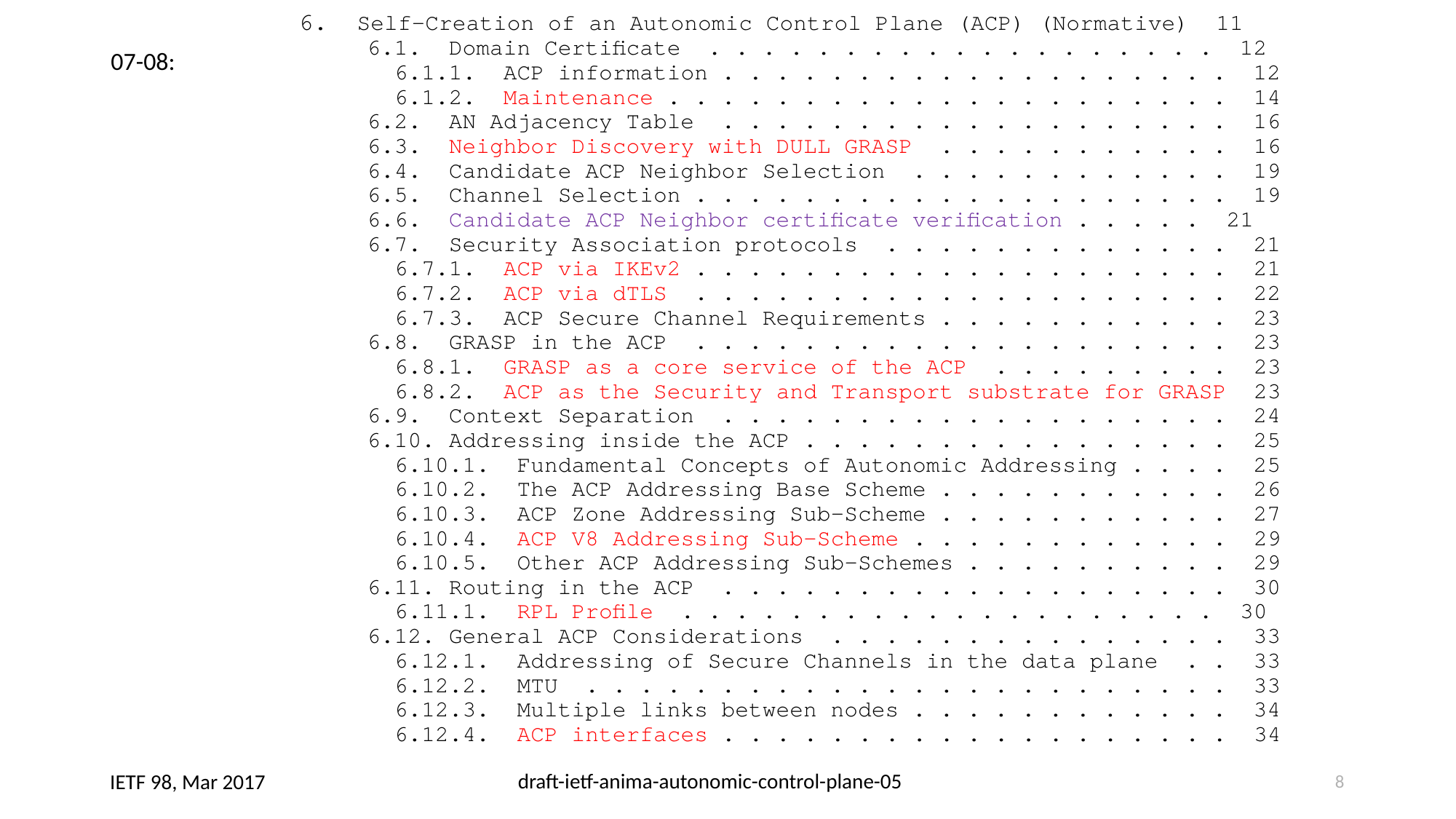

6.  Self-Creation of an Autonomic Control Plane (ACP) (Normative)  11
     6.1.  Domain Certificate  . . . . . . . . . . . . . . . . . . .  12
       6.1.1.  ACP information . . . . . . . . . . . . . . . . . . .  12
       6.1.2.  Maintenance . . . . . . . . . . . . . . . . . . . . .  14
     6.2.  AN Adjacency Table  . . . . . . . . . . . . . . . . . . .  16
     6.3.  Neighbor Discovery with DULL GRASP  . . . . . . . . . . .  16
     6.4.  Candidate ACP Neighbor Selection  . . . . . . . . . . . .  19
     6.5.  Channel Selection . . . . . . . . . . . . . . . . . . . .  19
     6.6.  Candidate ACP Neighbor certificate verification . . . . .  21
     6.7.  Security Association protocols  . . . . . . . . . . . . .  21
       6.7.1.  ACP via IKEv2 . . . . . . . . . . . . . . . . . . . .  21
       6.7.2.  ACP via dTLS  . . . . . . . . . . . . . . . . . . . .  22
       6.7.3.  ACP Secure Channel Requirements . . . . . . . . . . .  23
     6.8.  GRASP in the ACP  . . . . . . . . . . . . . . . . . . . .  23
       6.8.1.  GRASP as a core service of the ACP  . . . . . . . . .  23
       6.8.2.  ACP as the Security and Transport substrate for GRASP  23
     6.9.  Context Separation  . . . . . . . . . . . . . . . . . . .  24
     6.10. Addressing inside the ACP . . . . . . . . . . . . . . . .  25
       6.10.1.  Fundamental Concepts of Autonomic Addressing . . . .  25
       6.10.2.  The ACP Addressing Base Scheme . . . . . . . . . . .  26
       6.10.3.  ACP Zone Addressing Sub-Scheme . . . . . . . . . . .  27
       6.10.4.  ACP V8 Addressing Sub-Scheme . . . . . . . . . . . .  29
       6.10.5.  Other ACP Addressing Sub-Schemes . . . . . . . . . .  29
     6.11. Routing in the ACP  . . . . . . . . . . . . . . . . . . .  30
       6.11.1.  RPL Profile  . . . . . . . . . . . . . . . . . . . .  30
     6.12. General ACP Considerations  . . . . . . . . . . . . . . .  33
       6.12.1.  Addressing of Secure Channels in the data plane  . .  33
       6.12.2.  MTU  . . . . . . . . . . . . . . . . . . . . . . . .  33
       6.12.3.  Multiple links between nodes . . . . . . . . . . . .  34
       6.12.4.  ACP interfaces . . . . . . . . . . . . . . . . . . .  34
# 07-08:
8